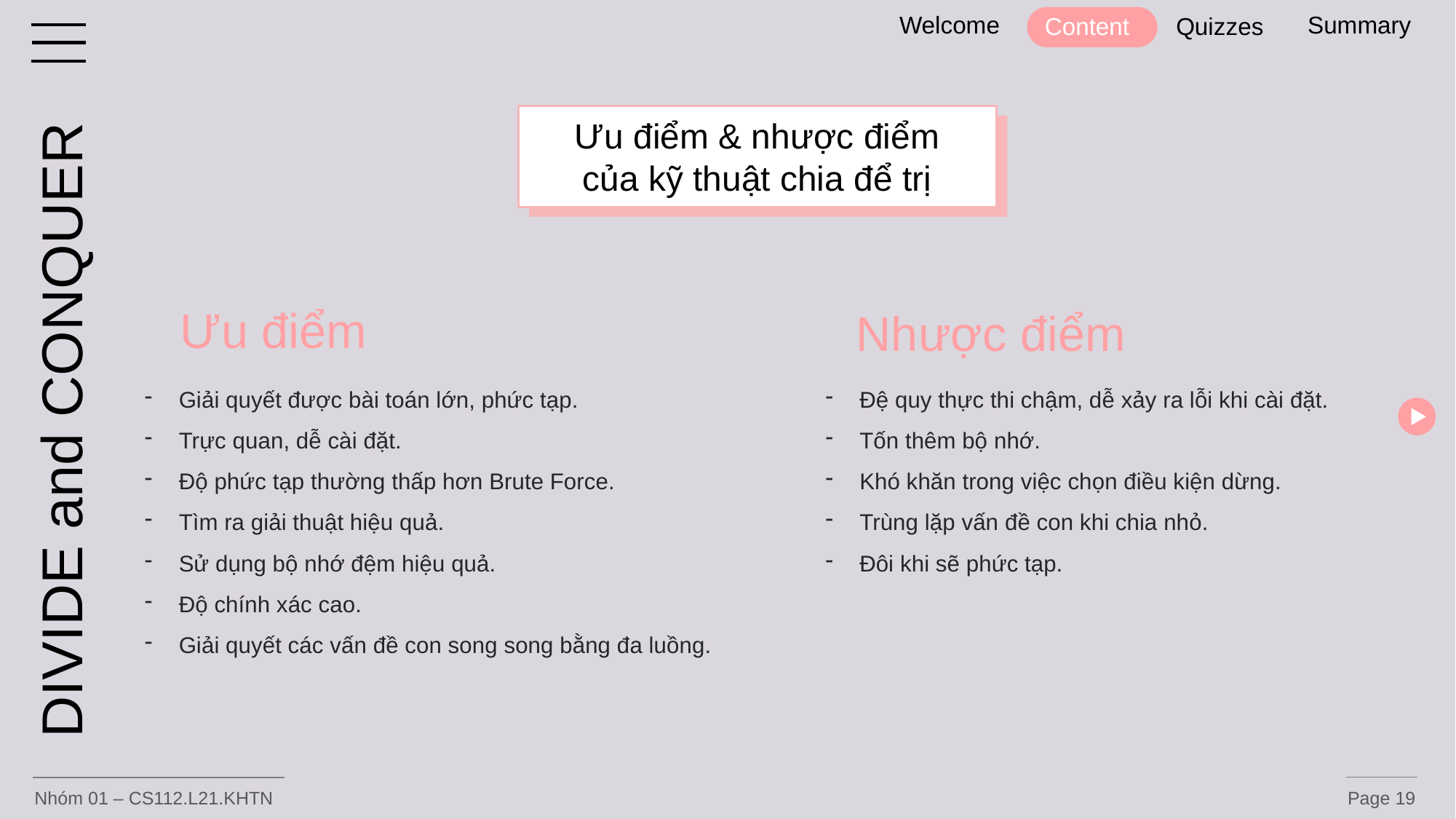

Welcome
Summary
Content
Quizzes

MỘT SỐ BÀI TOÁN KHÁC:
Binary Search
Quick Sort
Multiplication of Large Integers and Strassen’s Matrix Multiplication
The Closest-Pair and Convex-Hull Problems by Divide-and-Conquer

Ưu điểm & nhược điểm
của kỹ thuật chia để trị

Ưu điểm
Nhược điểm
DIVIDE and CONQUER
Giải quyết được bài toán lớn, phức tạp.
Trực quan, dễ cài đặt.
Độ phức tạp thường thấp hơn Brute Force.
Tìm ra giải thuật hiệu quả.
Sử dụng bộ nhớ đệm hiệu quả.
Độ chính xác cao.
Giải quyết các vấn đề con song song bằng đa luồng.
Đệ quy thực thi chậm, dễ xảy ra lỗi khi cài đặt.
Tốn thêm bộ nhớ.
Khó khăn trong việc chọn điều kiện dừng.
Trùng lặp vấn đề con khi chia nhỏ.
Đôi khi sẽ phức tạp.

Nhóm 01 – CS112.L21.KHTN
Page 19